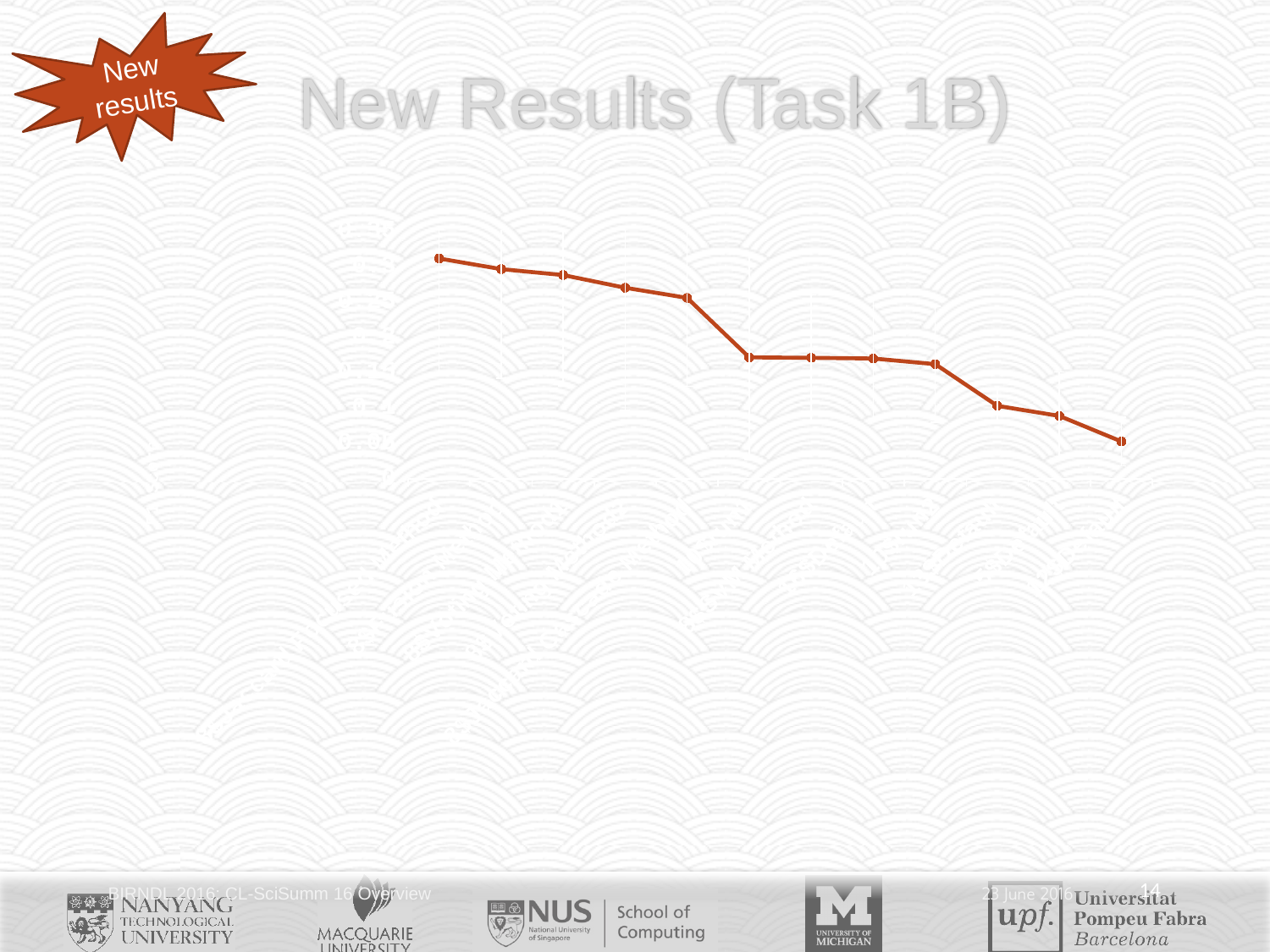

New results
# New Results (Task 1B)

### Chart

| Category | Average of F1_Score_Task_1b |
|---|---|
| 8$Jaccard Focused Method | 0.3105995930973113 |
| 8$Fusion Method | 0.2956428171240261 |
| 8$Voting Method1 | 0.2872448186397725 |
| 8$Voting Method2 | 0.26936480265717344 |
| 8$Jaccard Cascade Method | 0.25506034923376514 |
| 10$run1 | 0.1712395422759889 |
| 8$SVM Method | 0.17061257897433968 |
| 16$Default | 0.16965165449524627 |
| 10$run2 | 0.16170450590740423 |
| 13$Default | 0.10293966242249945 |
| 5$Default | 0.08873700965423705 |
| 12$Default | 0.0527472527472527 |
14
BIRNDL 2016: CL-SciSumm 16 Overview
23 June 2016